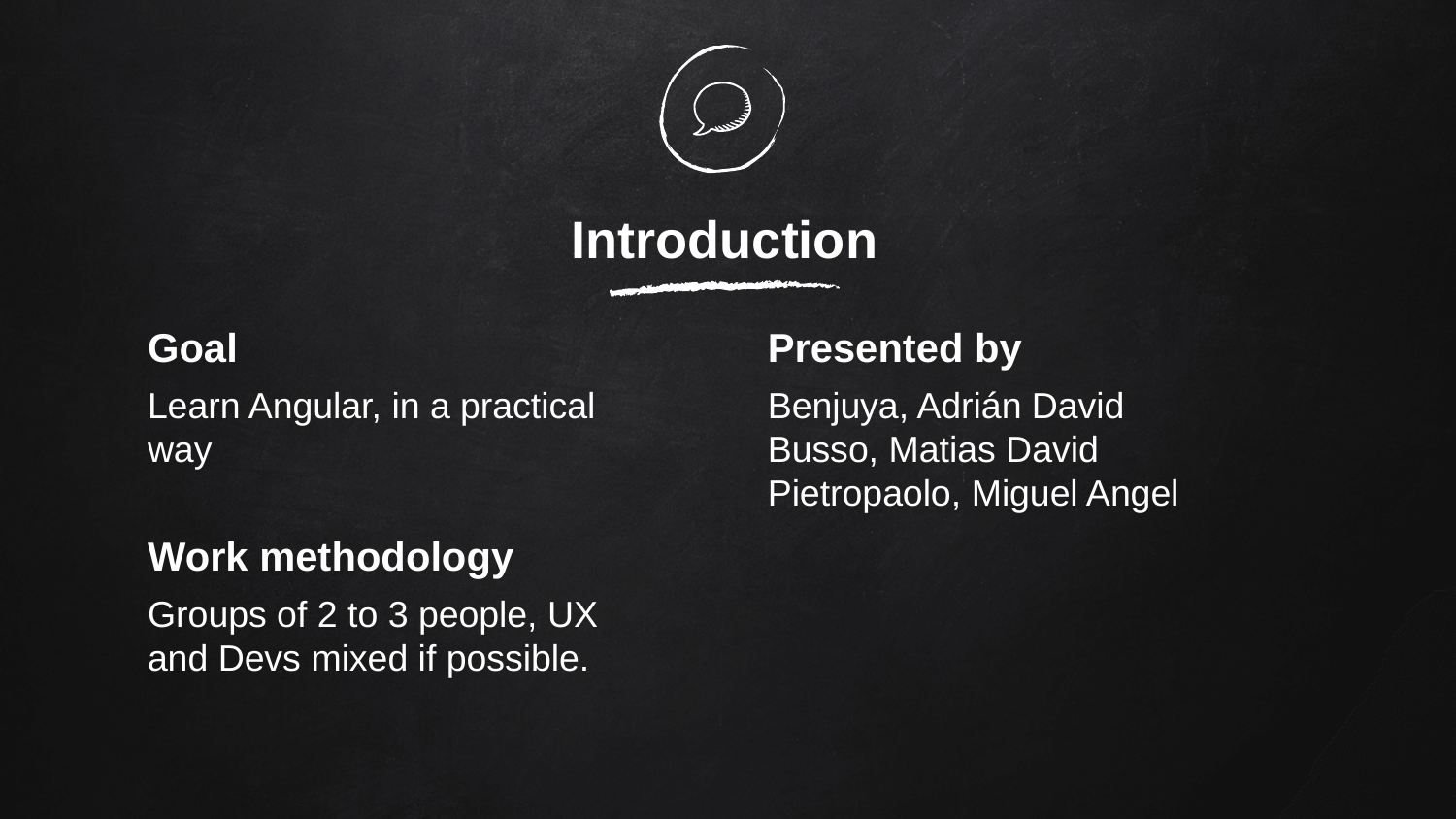

Introduction

Goal
Learn Angular, in a practical way
Work methodology
Groups of 2 to 3 people, UX and Devs mixed if possible.
Presented by
Benjuya, Adrián David
Busso, Matias David
Pietropaolo, Miguel Angel